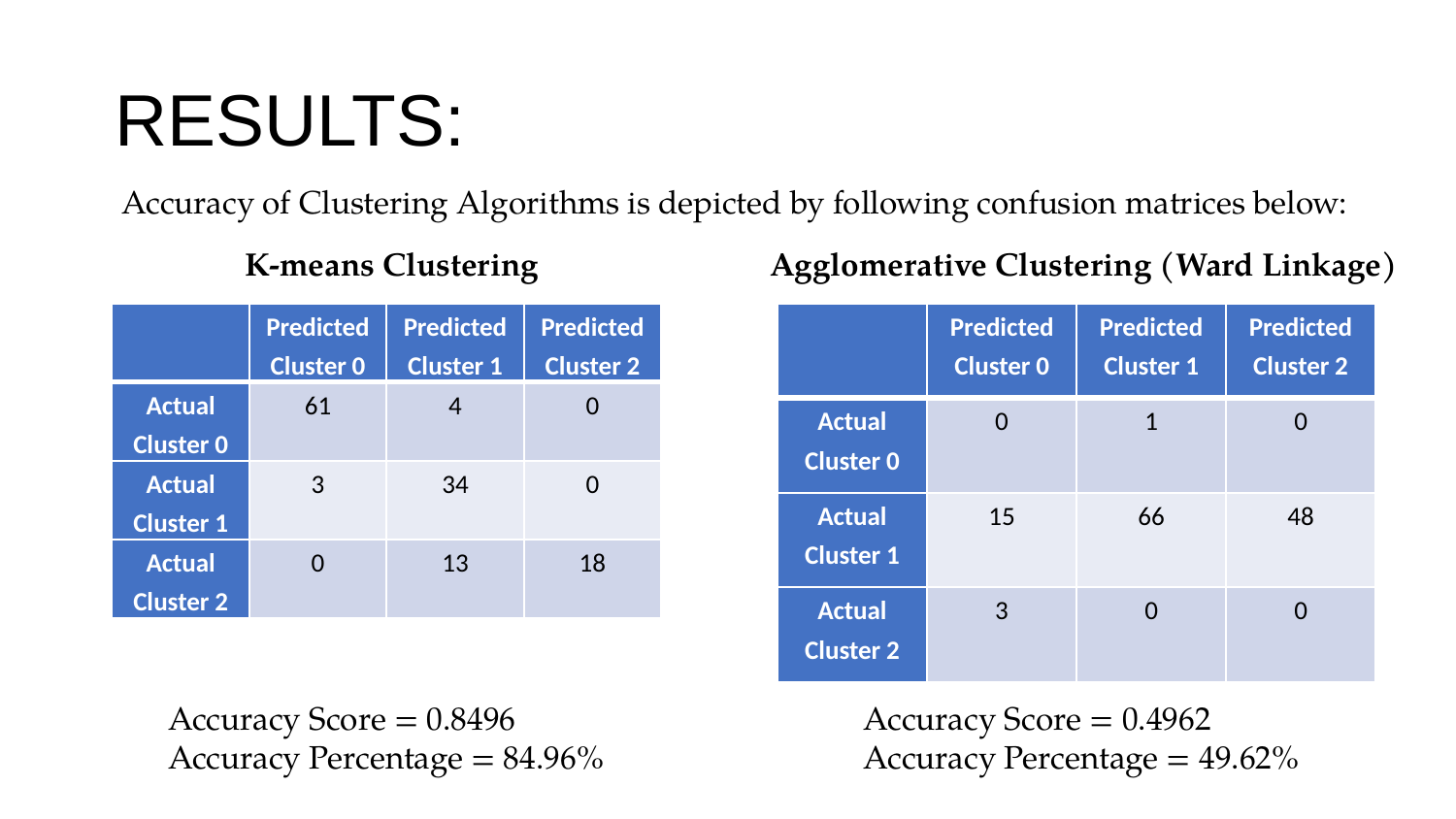

# RESULTS:
Accuracy of Clustering Algorithms is depicted by following confusion matrices below:
K-means Clustering
Agglomerative Clustering (Ward Linkage)
|  | Predicted Cluster 0 | Predicted Cluster 1 | Predicted Cluster 2 |
| --- | --- | --- | --- |
| Actual Cluster 0 | 61 | 4 | 0 |
| Actual Cluster 1 | 3 | 34 | 0 |
| Actual Cluster 2 | 0 | 13 | 18 |
|  | Predicted Cluster 0 | Predicted Cluster 1 | Predicted Cluster 2 |
| --- | --- | --- | --- |
| Actual Cluster 0 | 0 | 1 | 0 |
| Actual Cluster 1 | 15 | 66 | 48 |
| Actual Cluster 2 | 3 | 0 | 0 |
Accuracy Score = 0.8496
Accuracy Percentage = 84.96%
Accuracy Score = 0.4962
Accuracy Percentage = 49.62%